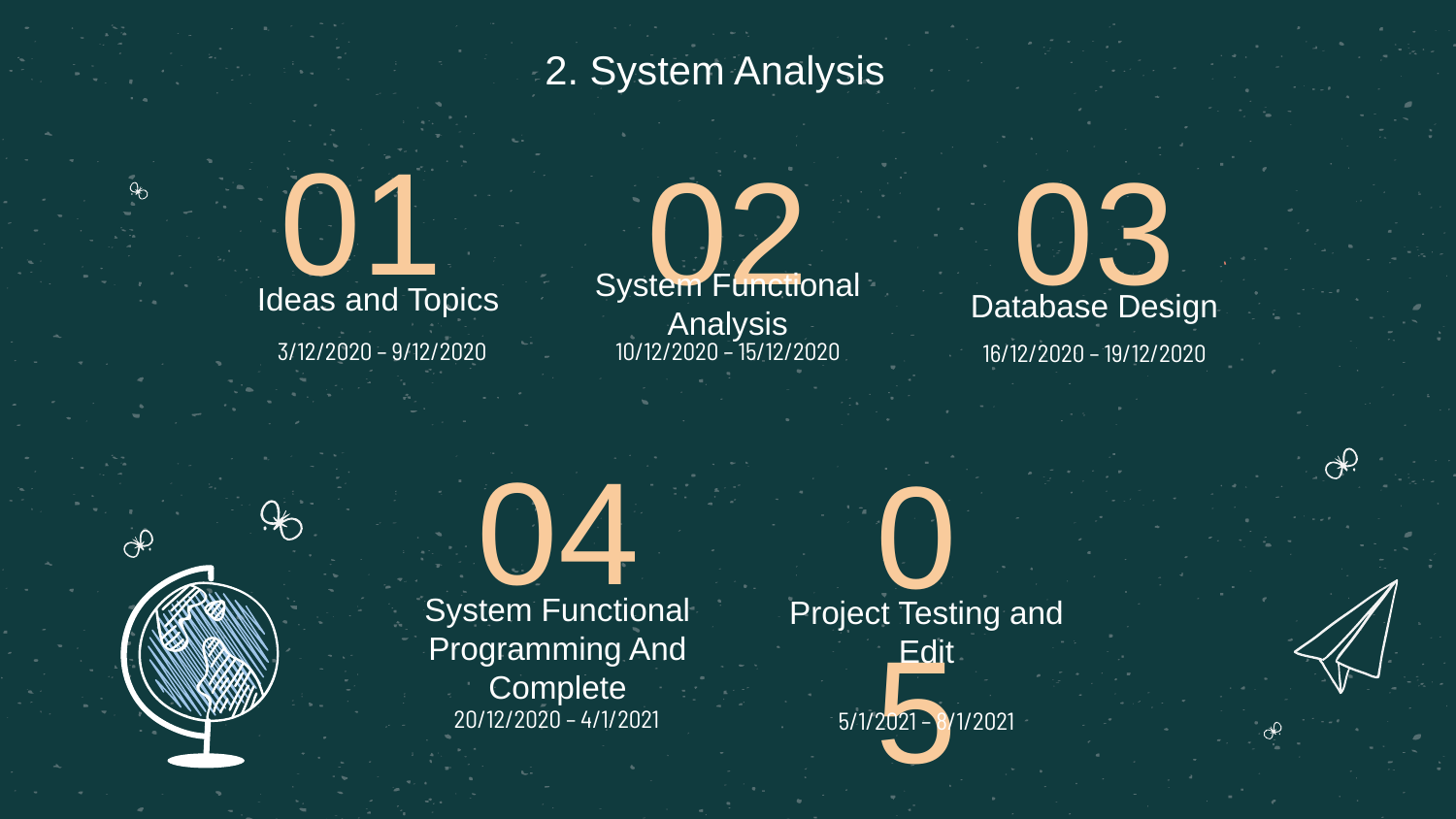

2. System Analysis

01
02
03
# Ideas and Topics
System Functional Analysis
Database Design
3/12/2020 – 9/12/2020
10/12/2020 – 15/12/2020
16/12/2020 – 19/12/2020
05
04
Project Testing and Edit
System Functional Programming And Complete
20/12/2020 – 4/1/2021
5/1/2021 – 8/1/2021